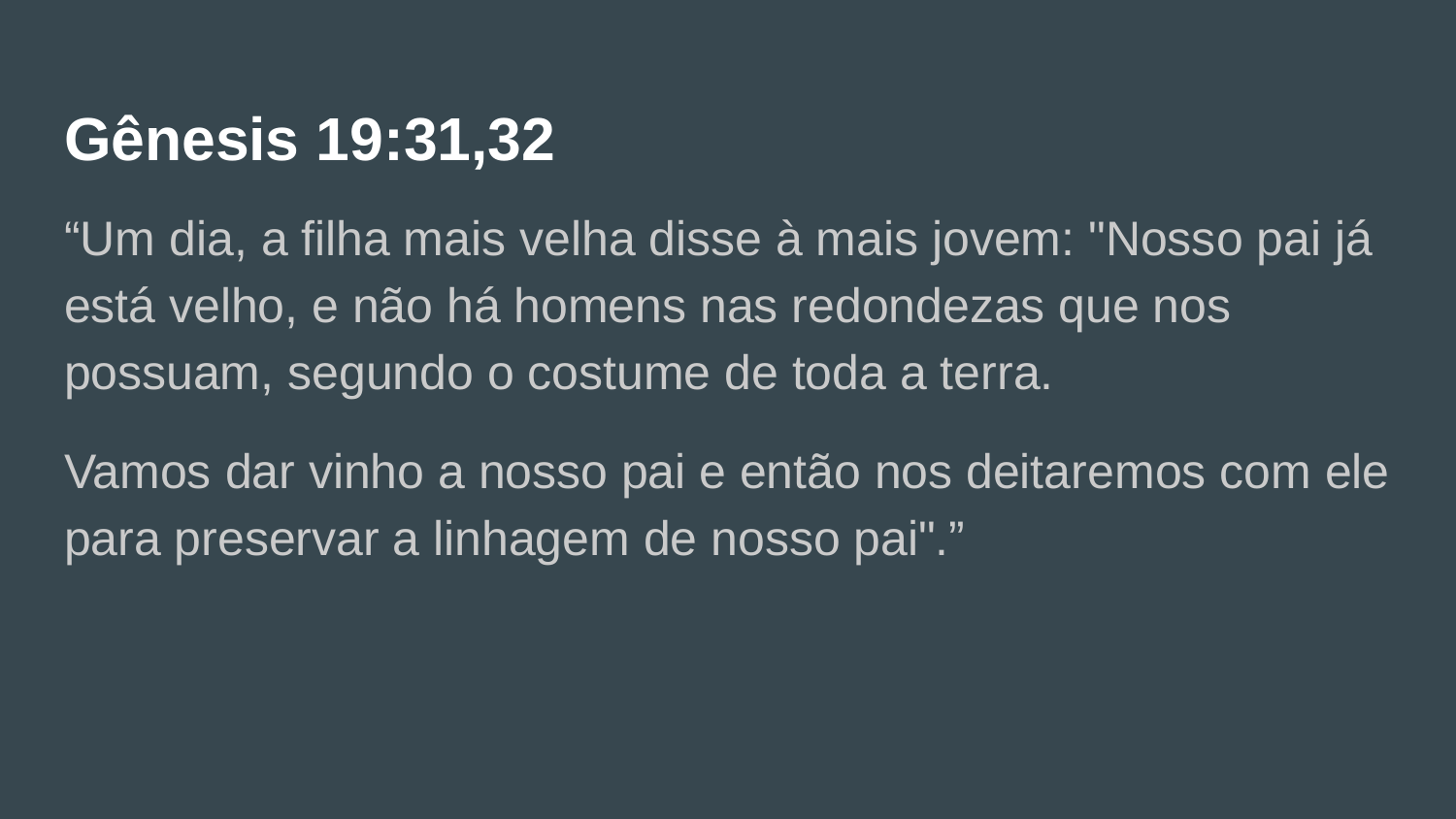

# Gênesis 19:31,32

“Um dia, a filha mais velha disse à mais jovem: "Nosso pai já está velho, e não há homens nas redondezas que nos possuam, segundo o costume de toda a terra.
Vamos dar vinho a nosso pai e então nos deitaremos com ele para preservar a linhagem de nosso pai".”